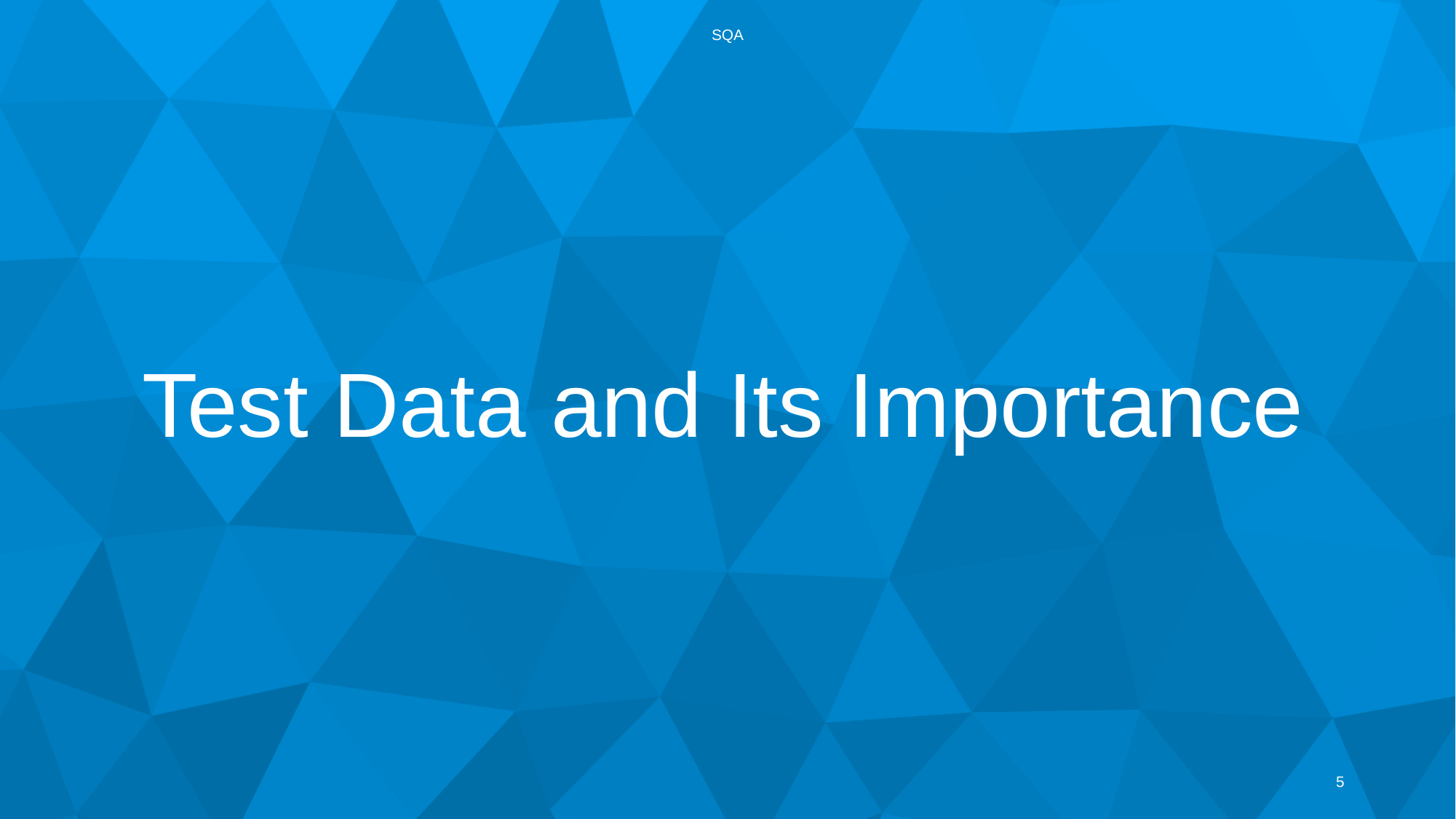

SQA
# Test Data and Its Importance
5